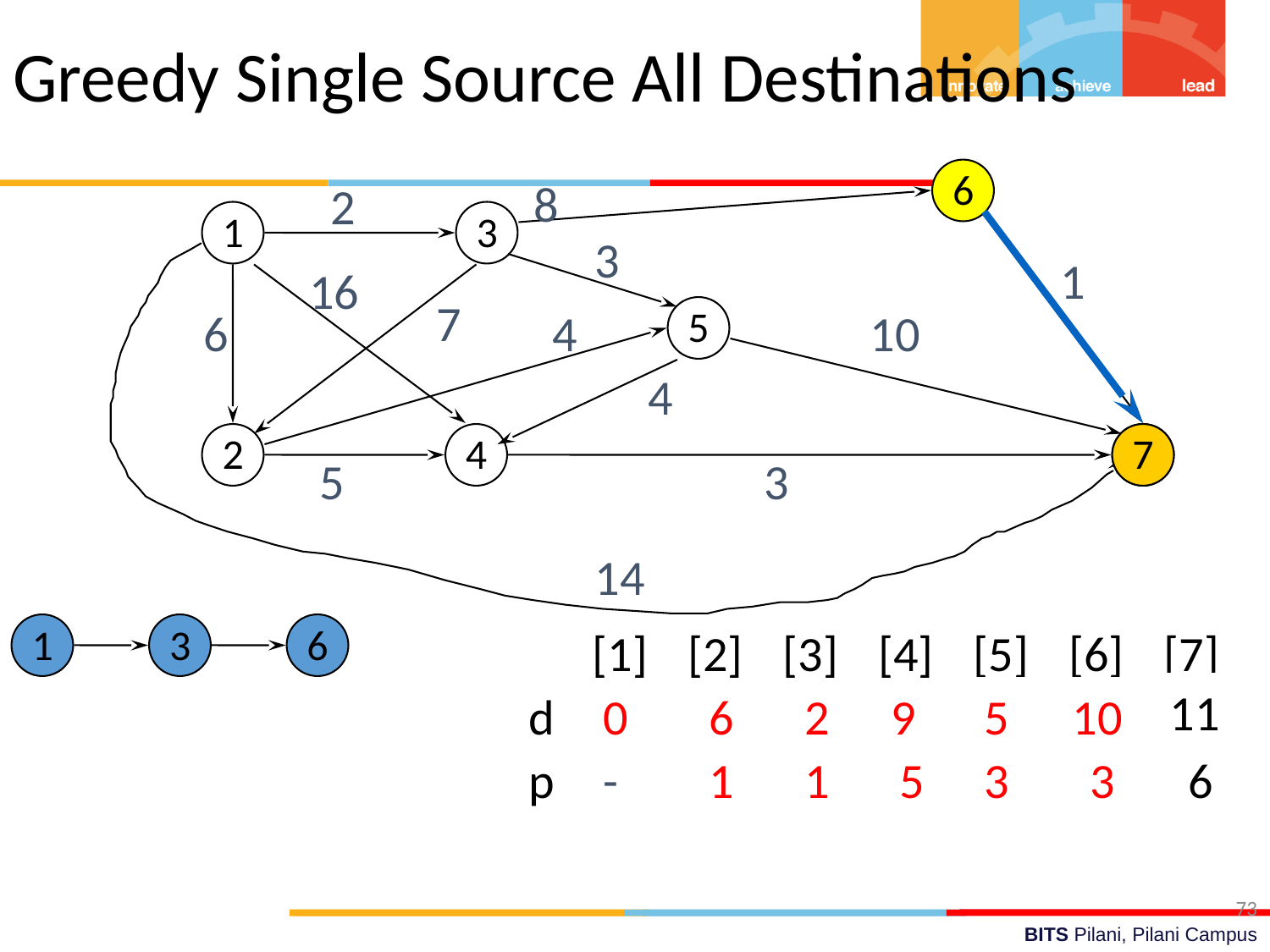

Greedy Single Source All Destinations
6

8
2

1
3

3

1

16

7
5
6
4
10

4
2
4
7

7

5
3

14
1
3
6

[1]
[2]
[3]
[4]
[5]
[6]
[7]

11

5

10

12
d
p
0
6
2
9
-
-
14

3

3

4

6
-
1
1
5
-
-
1
73